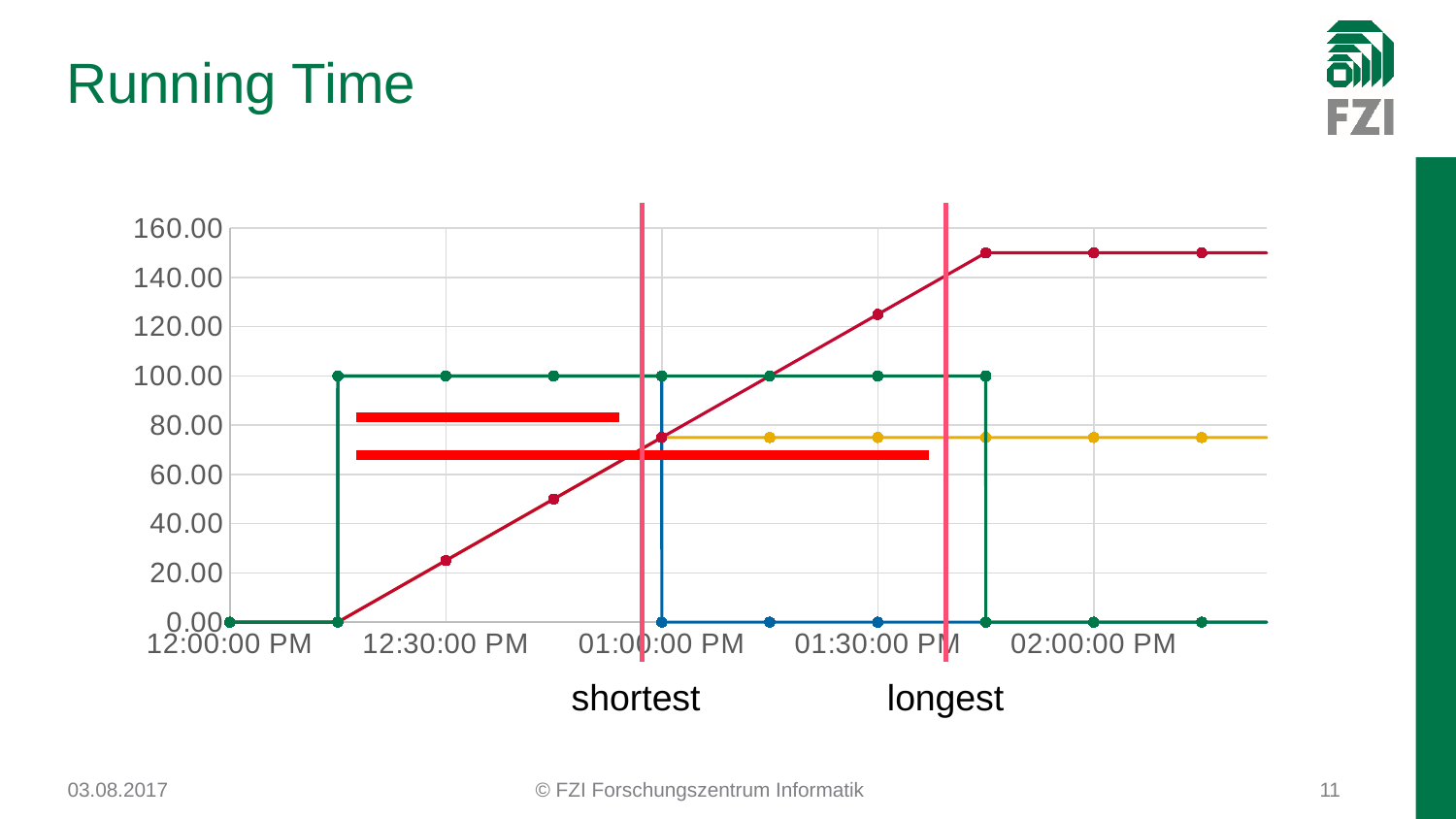

# Running Time

### Chart

| Category | Leistung [W] #1 | Energie [Wh] #1 | Leistung [W] #2 | Energie [Wh] #2 |
|---|---|---|---|---|
shortest
longest
03.08.2017
© FZI Forschungszentrum Informatik
11